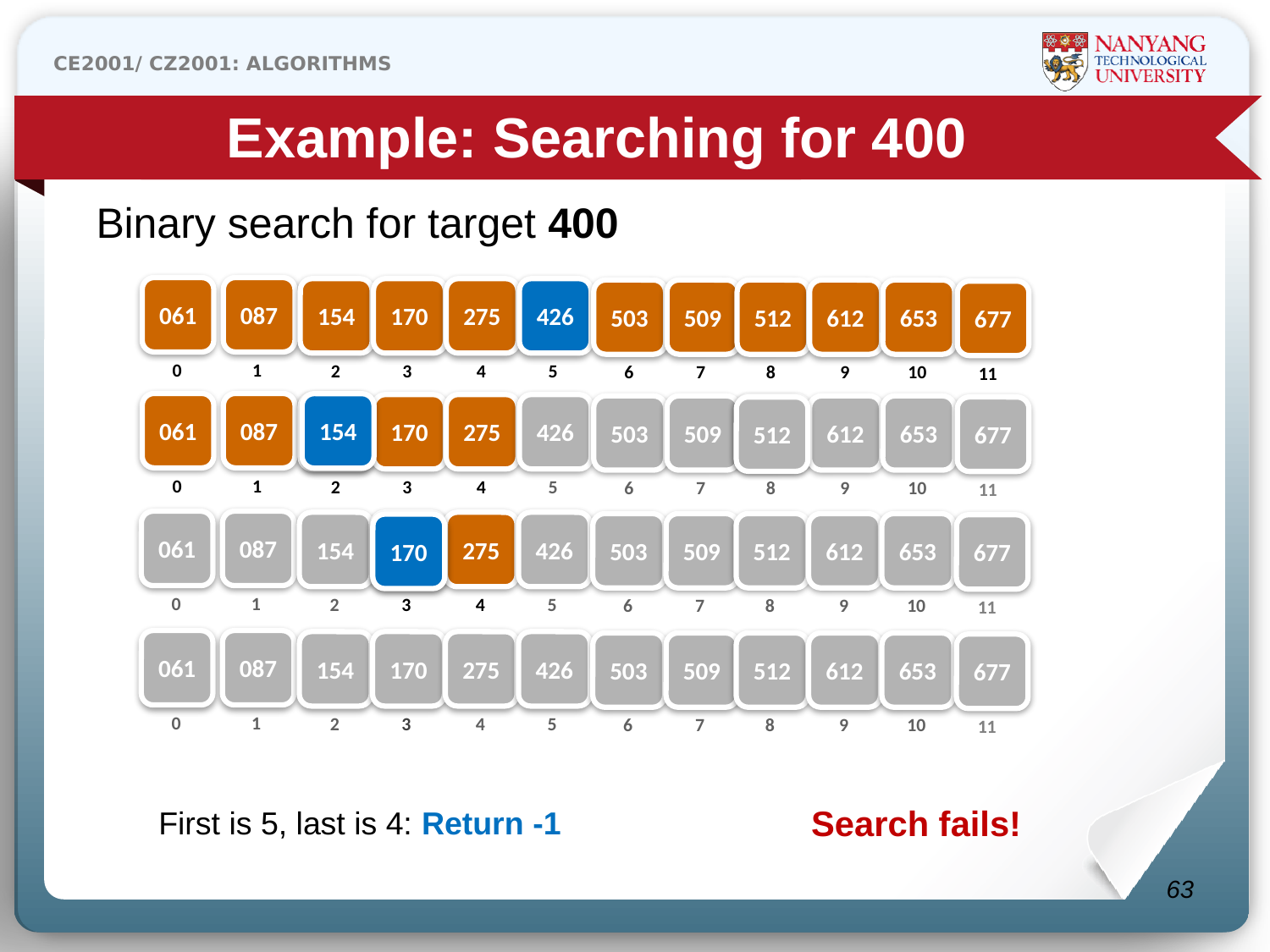

Example: Searching for 400
Binary search for target 400
061
087
154
170
275
426
503
509
512
612
653
677
0
1
2
3
4
5
6
7
8
9
10
11
061
087
154
170
275
426
503
509
512
612
653
677
0
1
2
3
4
5
6
7
8
9
10
11
154
512
061
087
154
170
275
426
503
509
512
612
653
677
0
1
2
3
4
5
6
7
8
9
10
11
170
061
087
154
170
275
426
503
509
512
612
653
677
0
1
2
3
4
5
6
7
8
9
10
11
Search fails!
First is 5, last is 4: Return -1